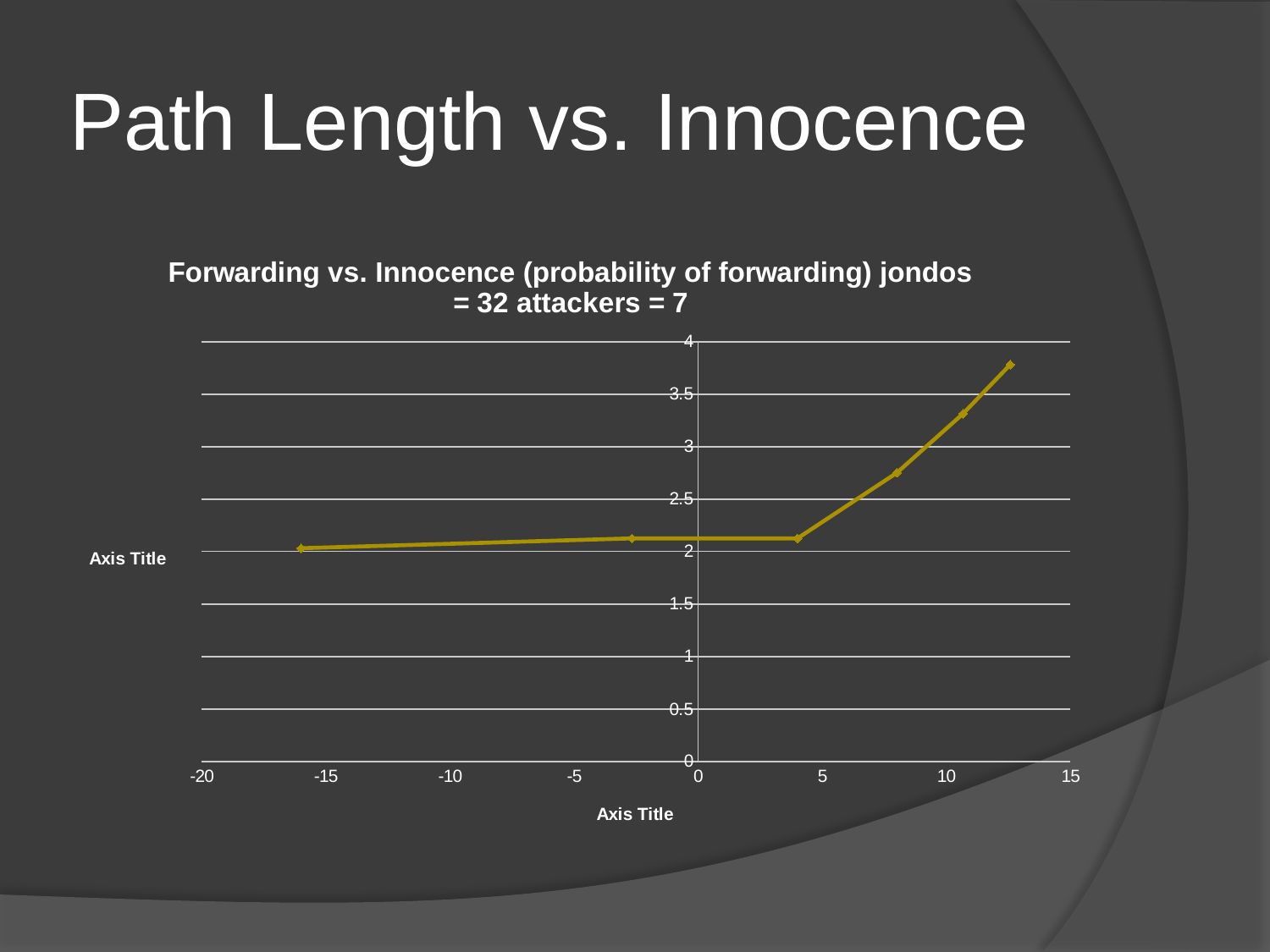

# Path Length vs. Innocence

### Chart: Forwarding vs. Innocence (probability of forwarding) jondos = 32 attackers = 7

| Category |  |
|---|---|